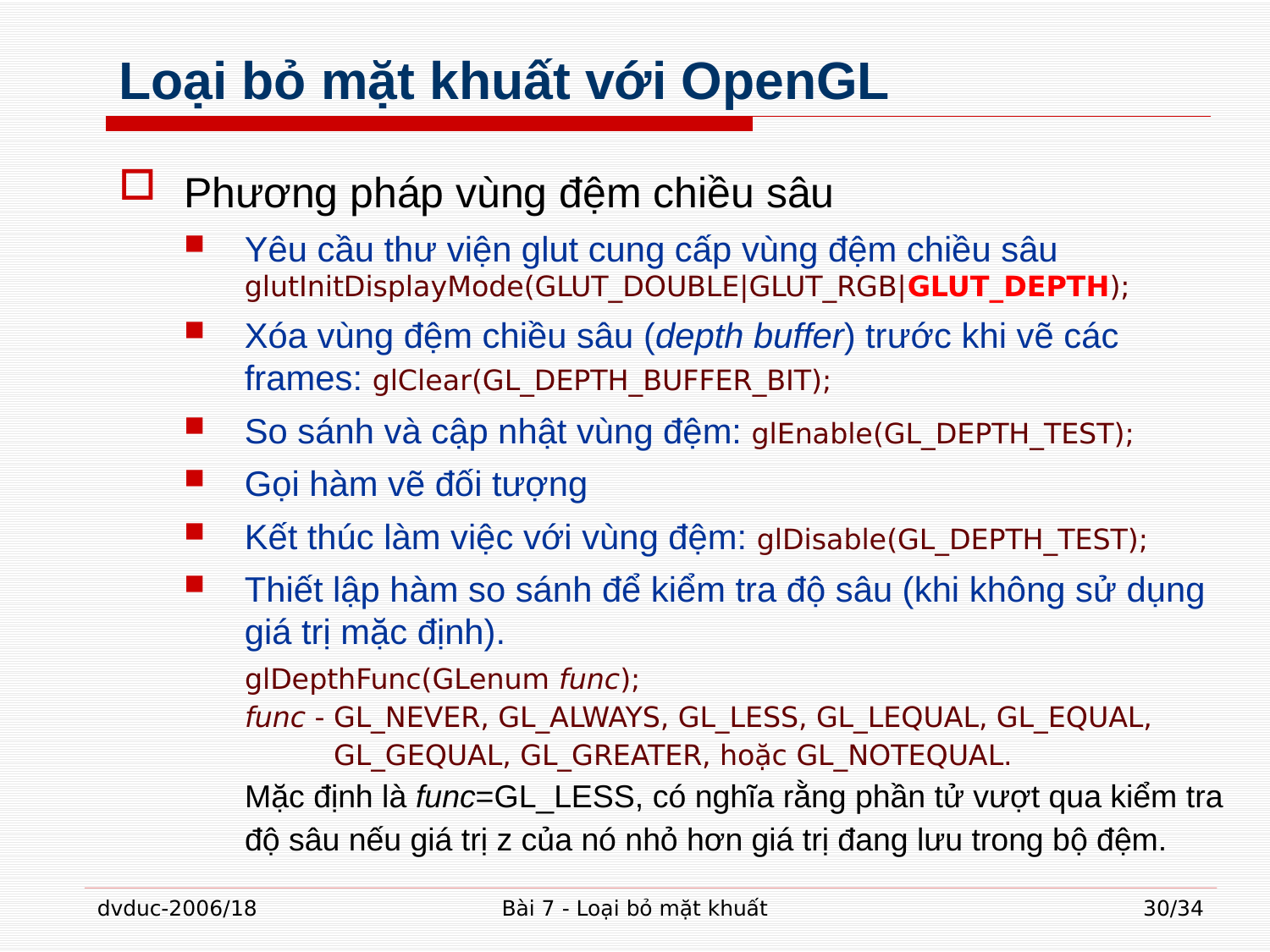

# Loại bỏ mặt khuất với OpenGL
Phương pháp vùng đệm chiều sâu
Yêu cầu thư viện glut cung cấp vùng đệm chiều sâu glutInitDisplayMode(GLUT_DOUBLE|GLUT_RGB|GLUT_DEPTH);
Xóa vùng đệm chiều sâu (depth buffer) trước khi vẽ các frames: glClear(GL_DEPTH_BUFFER_BIT);
So sánh và cập nhật vùng đệm: glEnable(GL_DEPTH_TEST);
Gọi hàm vẽ đối tượng
Kết thúc làm việc với vùng đệm: glDisable(GL_DEPTH_TEST);
Thiết lập hàm so sánh để kiểm tra độ sâu (khi không sử dụng giá trị mặc định).
glDepthFunc(GLenum func);
func - GL_NEVER, GL_ALWAYS, GL_LESS, GL_LEQUAL, GL_EQUAL,
          GL_GEQUAL, GL_GREATER, hoặc GL_NOTEQUAL.
Mặc định là func=GL_LESS, có nghĩa rằng phần tử vượt qua kiểm tra
độ sâu nếu giá trị z của nó nhỏ hơn giá trị đang lưu trong bộ đệm.
dvduc-2006/18
Bài 7 - Loại bỏ mặt khuất
30/34